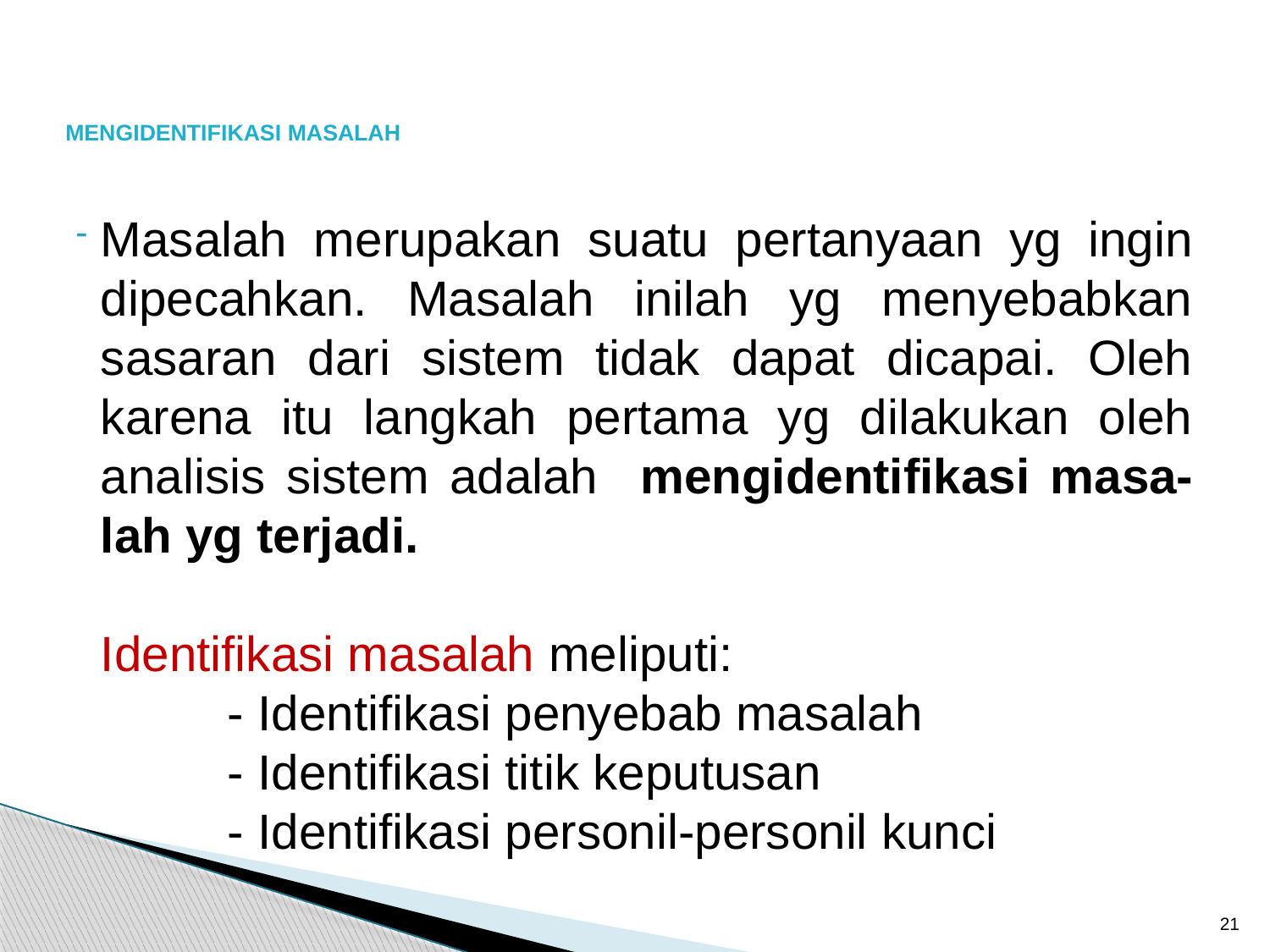

# MENGIDENTIFIKASI MASALAH
Masalah merupakan suatu pertanyaan yg ingin dipecahkan. Masalah inilah yg menyebabkan sasaran dari sistem tidak dapat dicapai. Oleh karena itu langkah pertama yg dilakukan oleh analisis sistem adalah  mengidentifikasi masa- lah yg terjadi.

	Identifikasi masalah meliputi:
		- Identifikasi penyebab masalah
		- Identifikasi titik keputusan
		- Identifikasi personil-personil kunci
21